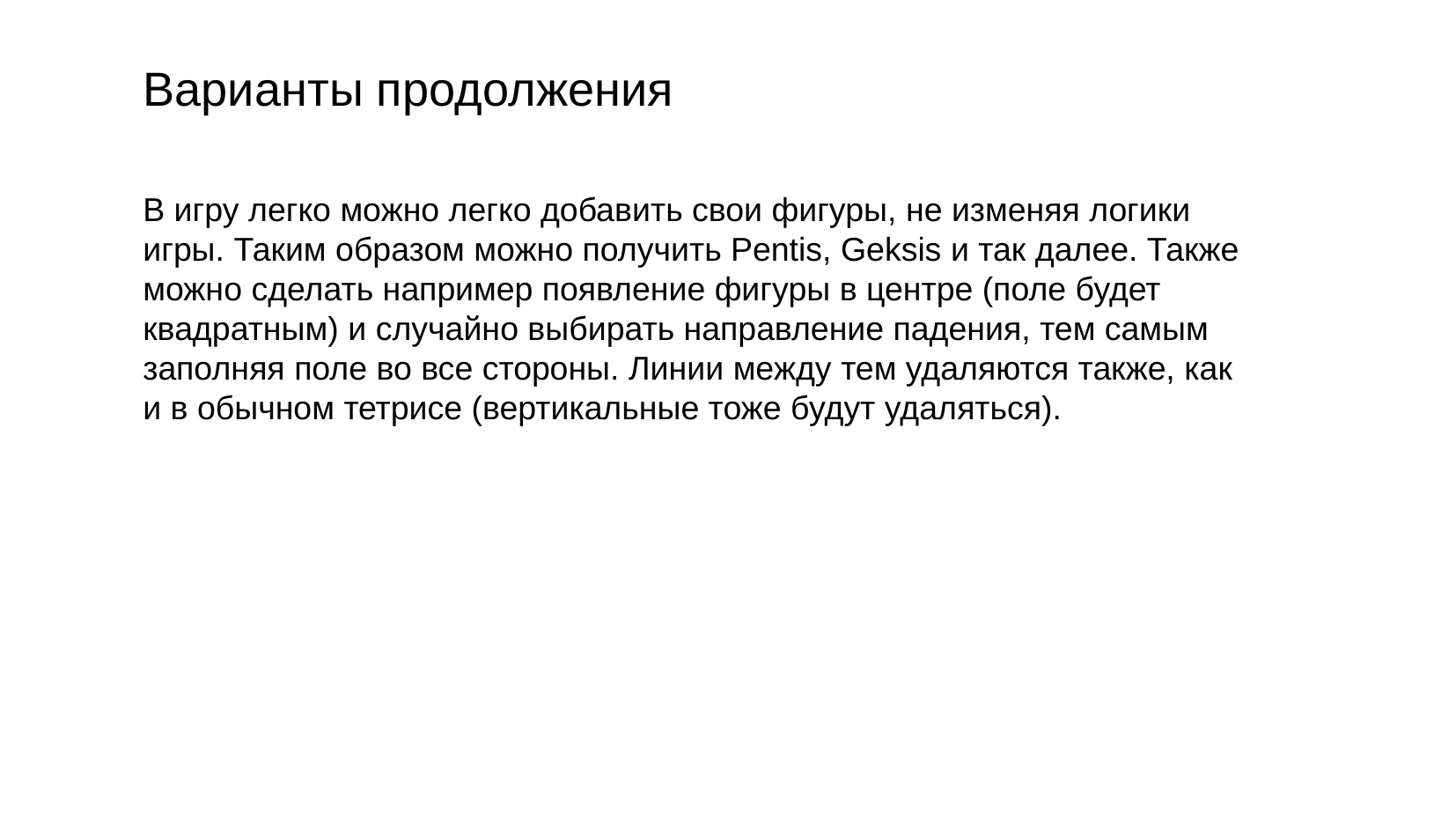

Варианты продолжения
В игру легко можно легко добавить свои фигуры, не изменяя логики игры. Таким образом можно получить Pentis, Geksis и так далее. Также можно сделать например появление фигуры в центре (поле будет квадратным) и случайно выбирать направление падения, тем самым заполняя поле во все стороны. Линии между тем удаляются также, как и в обычном тетрисе (вертикальные тоже будут удаляться).